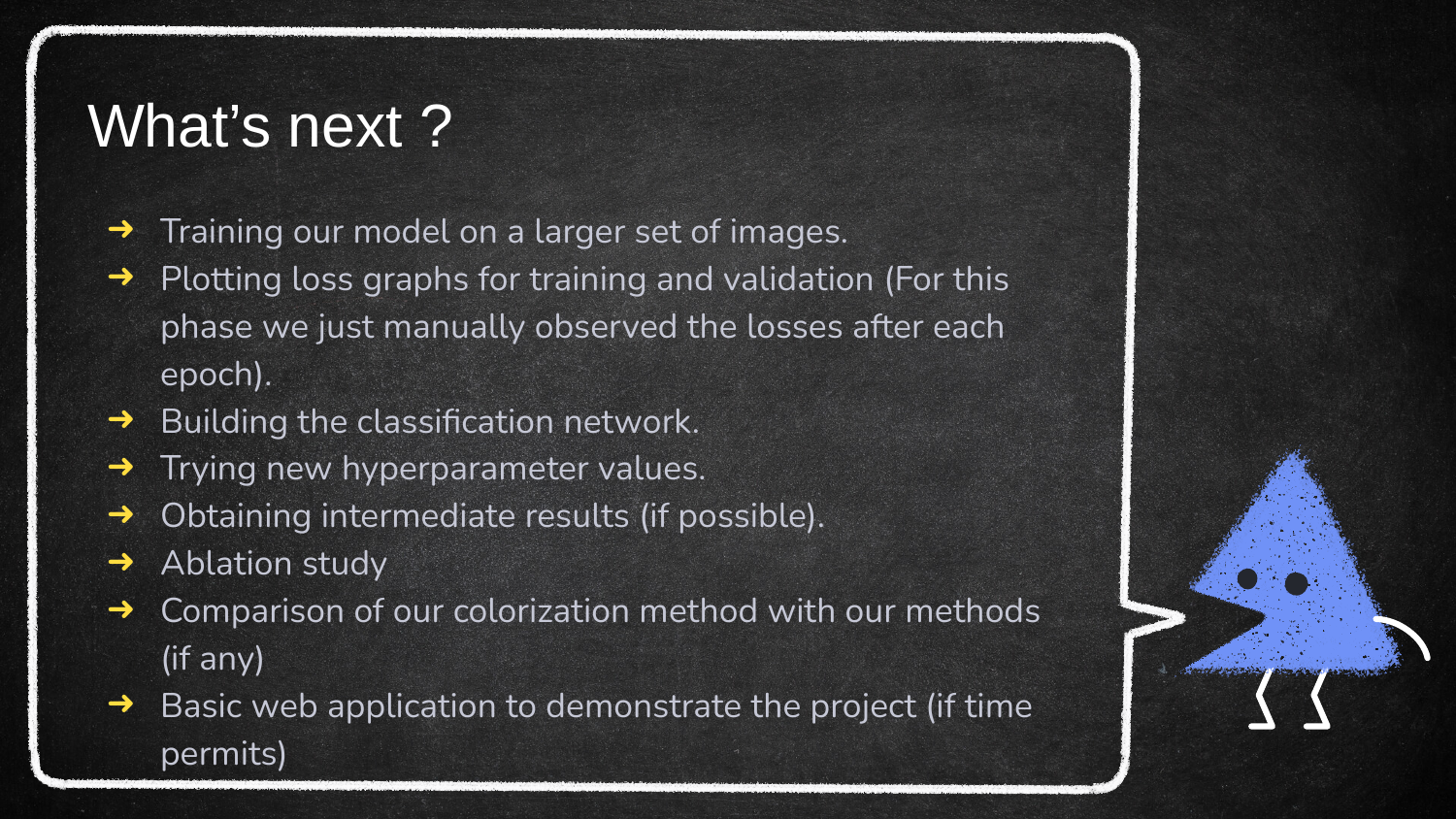

# What’s next ?
Training our model on a larger set of images.
Plotting loss graphs for training and validation (For this phase we just manually observed the losses after each epoch).
Building the classification network.
Trying new hyperparameter values.
Obtaining intermediate results (if possible).
Ablation study
Comparison of our colorization method with our methods (if any)
Basic web application to demonstrate the project (if time permits)